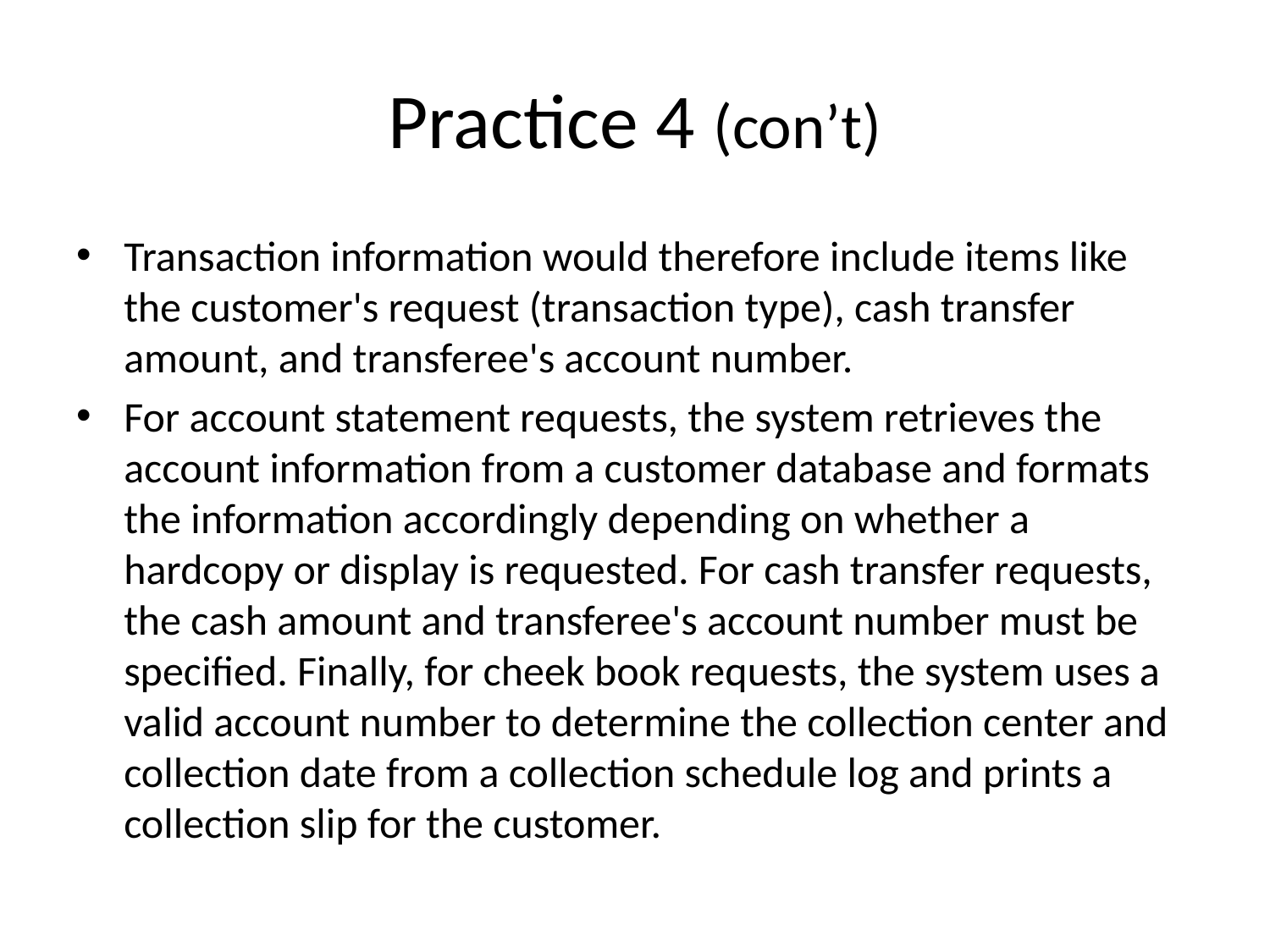

# Practice 4 (con’t)
Transaction information would therefore include items like the customer's request (transaction type), cash transfer amount, and transferee's account number.
For account statement requests, the system retrieves the account information from a customer database and formats the information accordingly depending on whether a hardcopy or display is requested. For cash transfer requests, the cash amount and transferee's account number must be specified. Finally, for cheek book requests, the system uses a valid account number to determine the collection center and collection date from a collection schedule log and prints a collection slip for the customer.